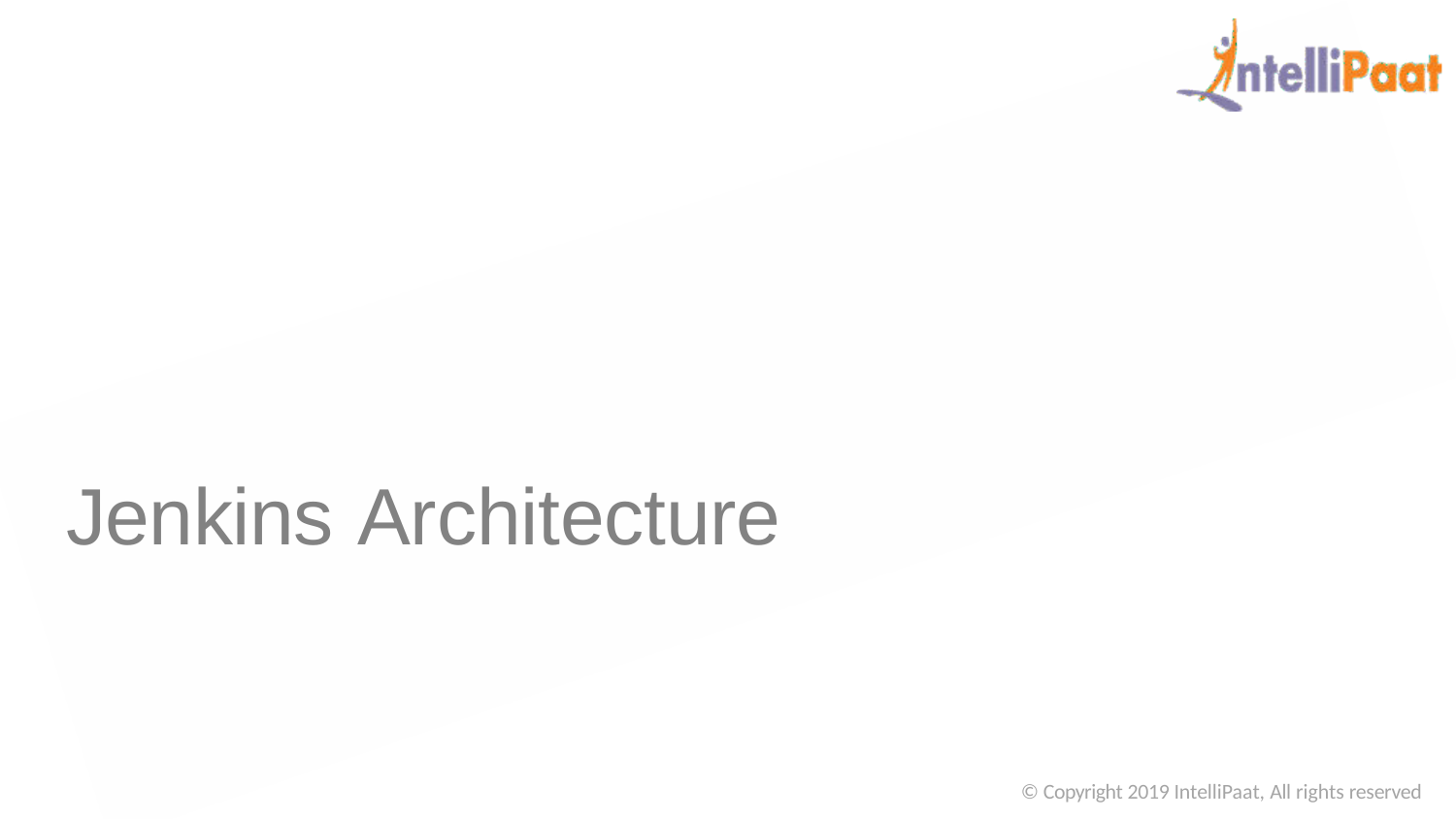

# Jenkins Architecture
© Copyright 2019 IntelliPaat, All rights reserved